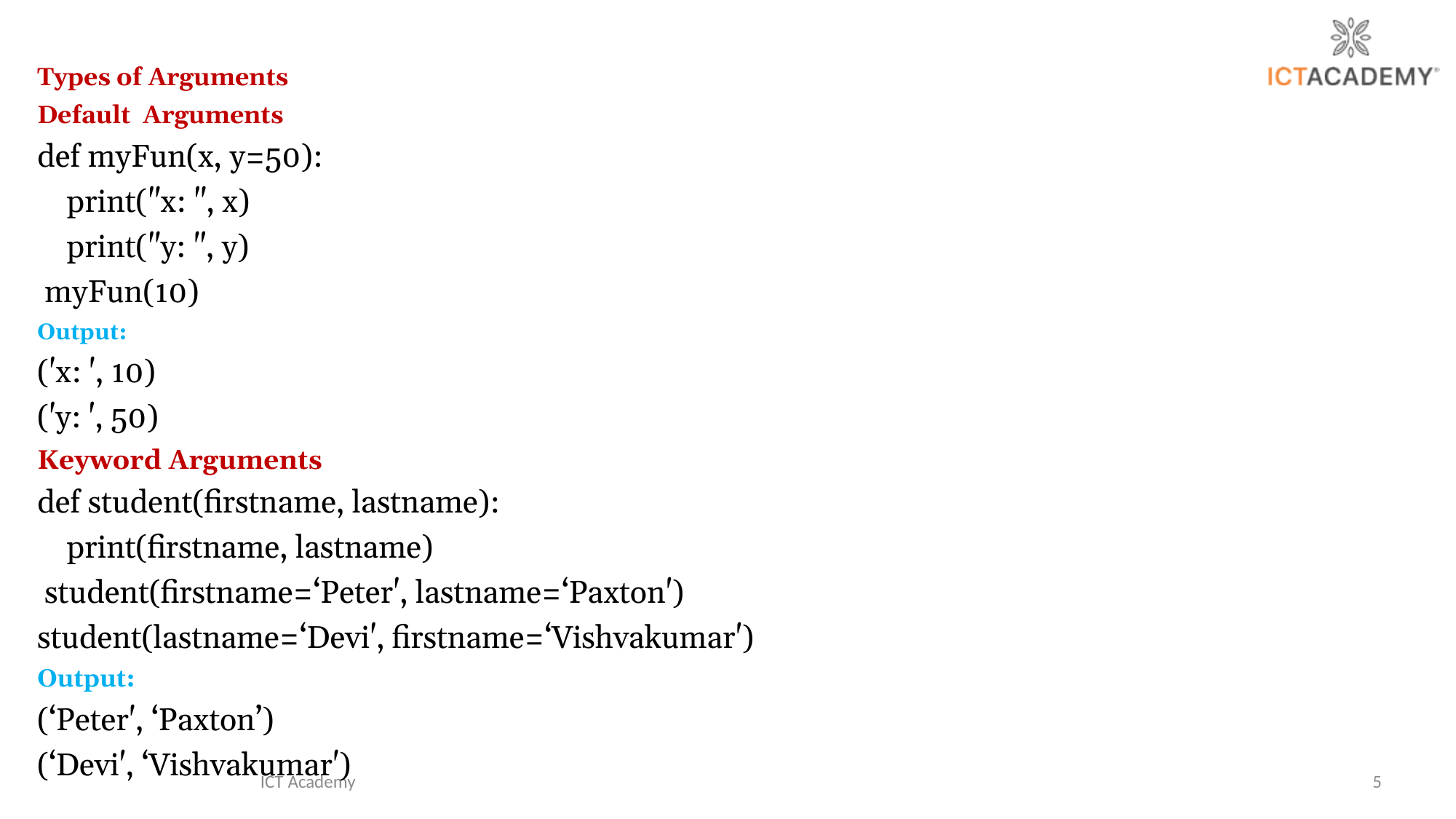

Types of Arguments
Default  Arguments
def myFun(x, y=50):
    print("x: ", x)
    print("y: ", y)
 myFun(10)
Output:
('x: ', 10)
('y: ', 50)
Keyword Arguments
def student(firstname, lastname):
    print(firstname, lastname)
 student(firstname=‘Peter', lastname=‘Paxton')
student(lastname=‘Devi', firstname=‘Vishvakumar')
Output:
(‘Peter', ‘Paxton’)
(‘Devi', ‘Vishvakumar')
ICT Academy
5